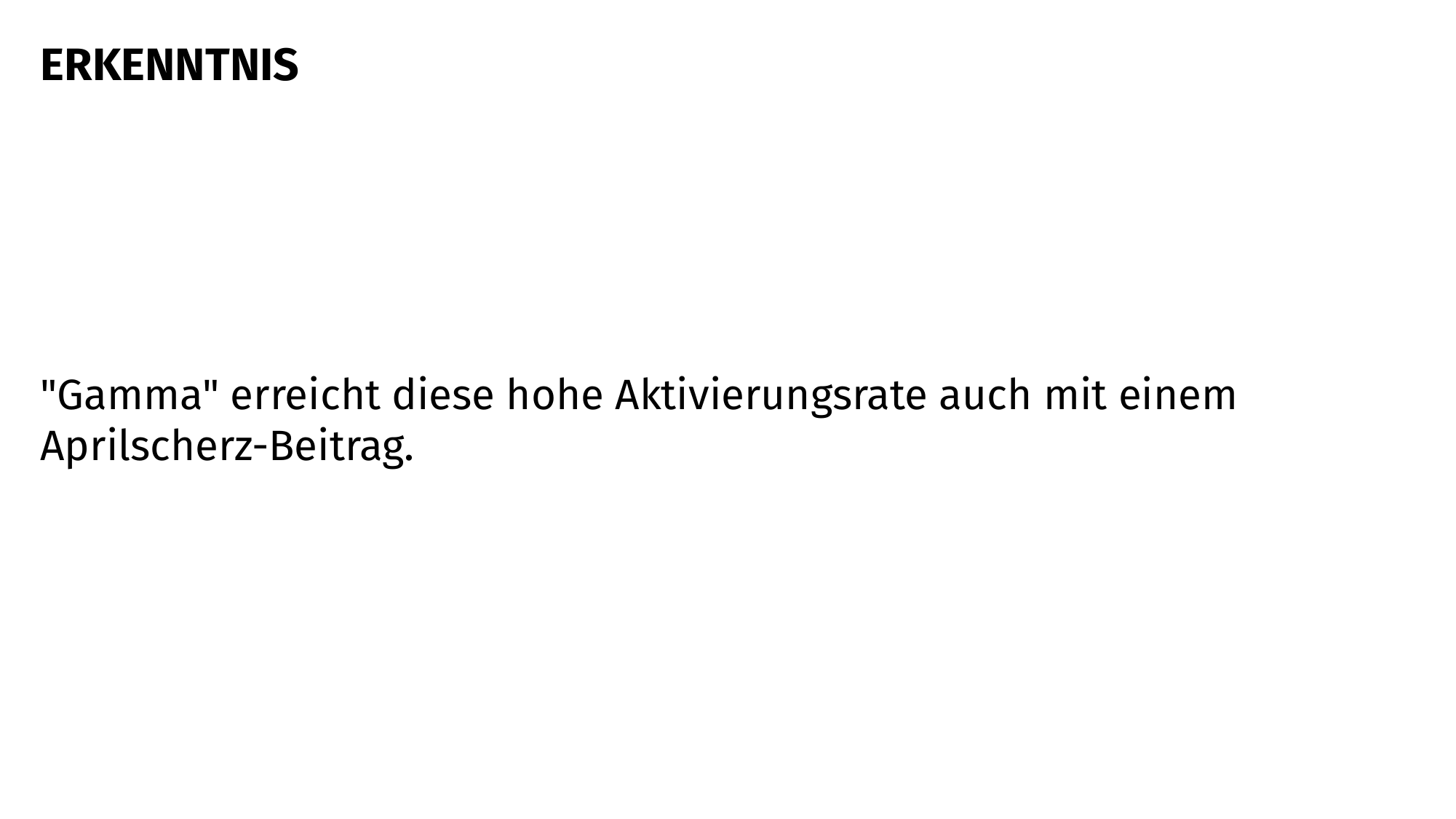

ERKENNTNIS
"Gamma" erreicht diese hohe Aktivierungsrate auch mit einem Aprilscherz-Beitrag.